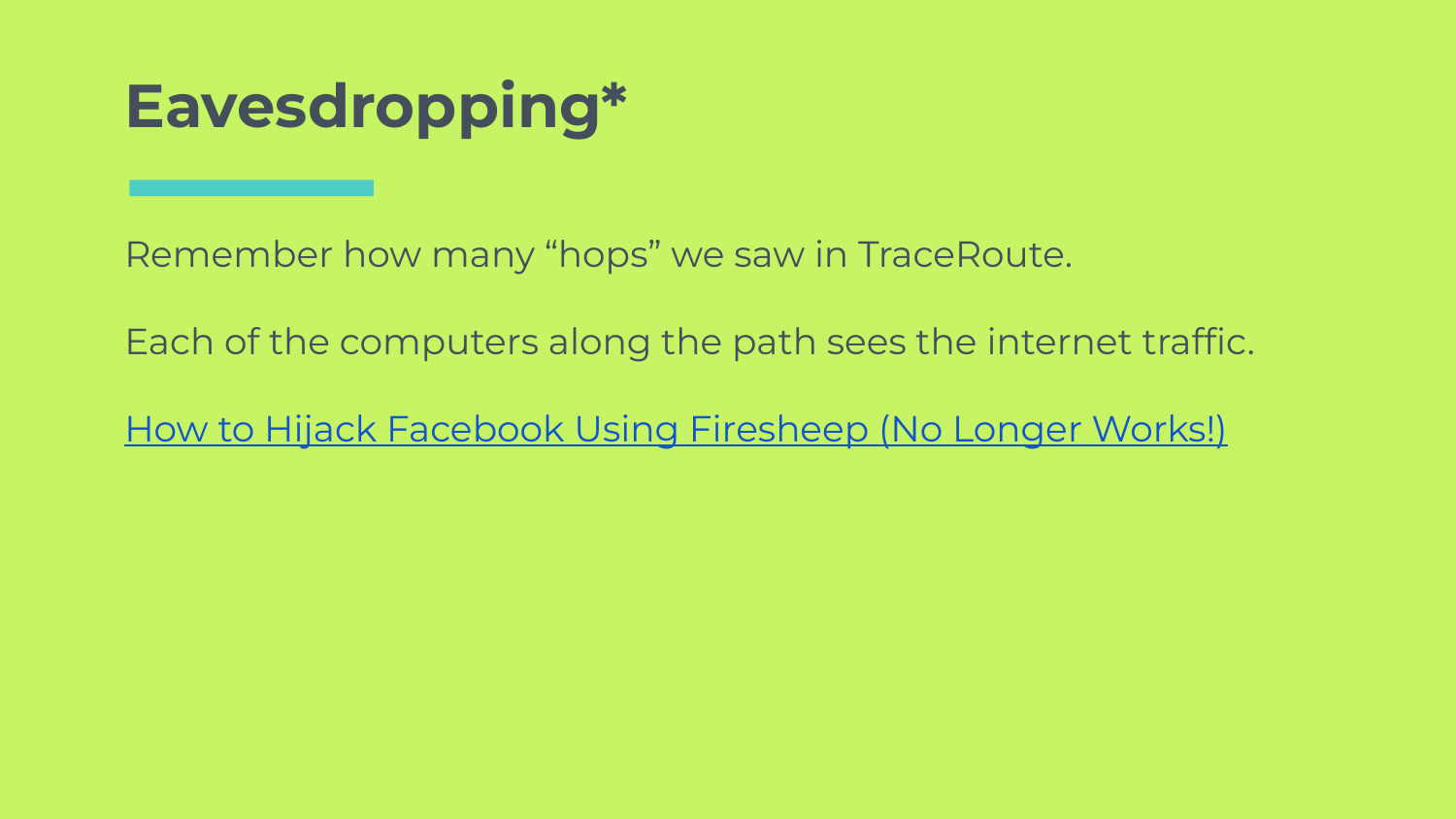

# Eavesdropping*
Remember how many “hops” we saw in TraceRoute.

Each of the computers along the path sees the internet traffic.

How to Hijack Facebook Using Firesheep (No Longer Works!)